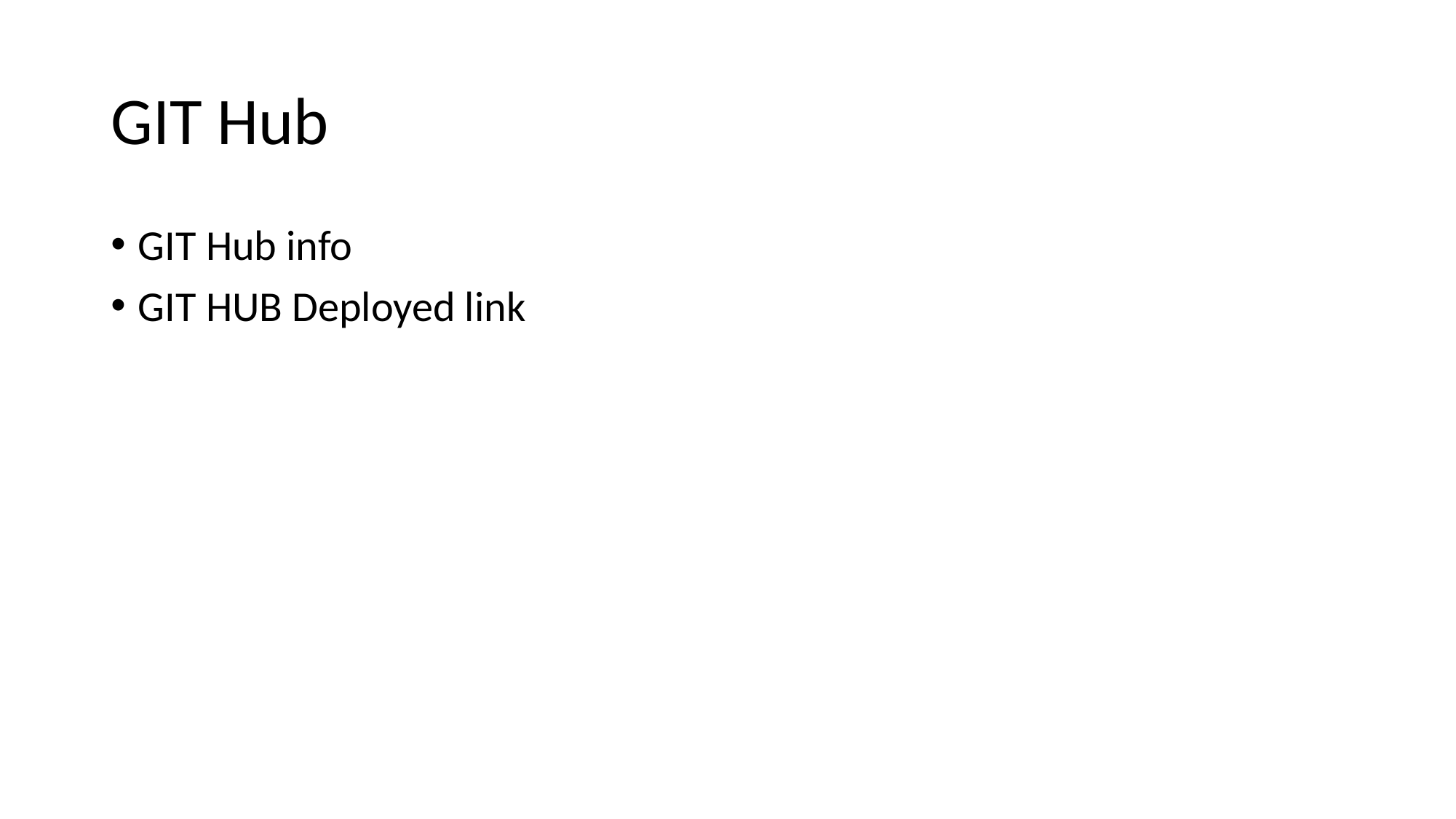

# GIT Hub
GIT Hub info
GIT HUB Deployed link